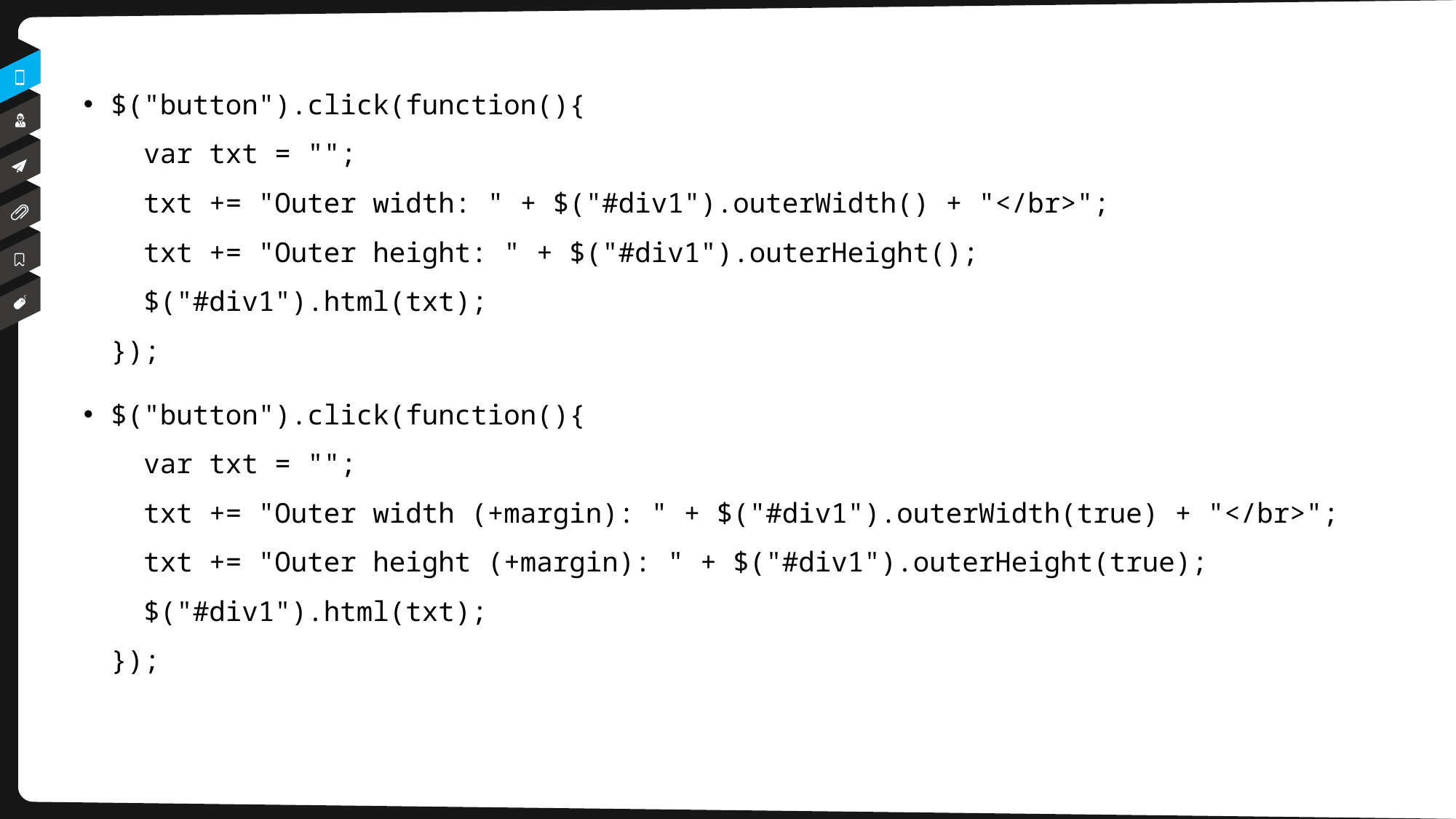

$("button").click(function(){
  var txt = "";
  txt += "Outer width: " + $("#div1").outerWidth() + "</br>";
  txt += "Outer height: " + $("#div1").outerHeight();
  $("#div1").html(txt);
});
$("button").click(function(){
  var txt = "";
  txt += "Outer width (+margin): " + $("#div1").outerWidth(true) + "</br>";
  txt += "Outer height (+margin): " + $("#div1").outerHeight(true);
  $("#div1").html(txt);
});